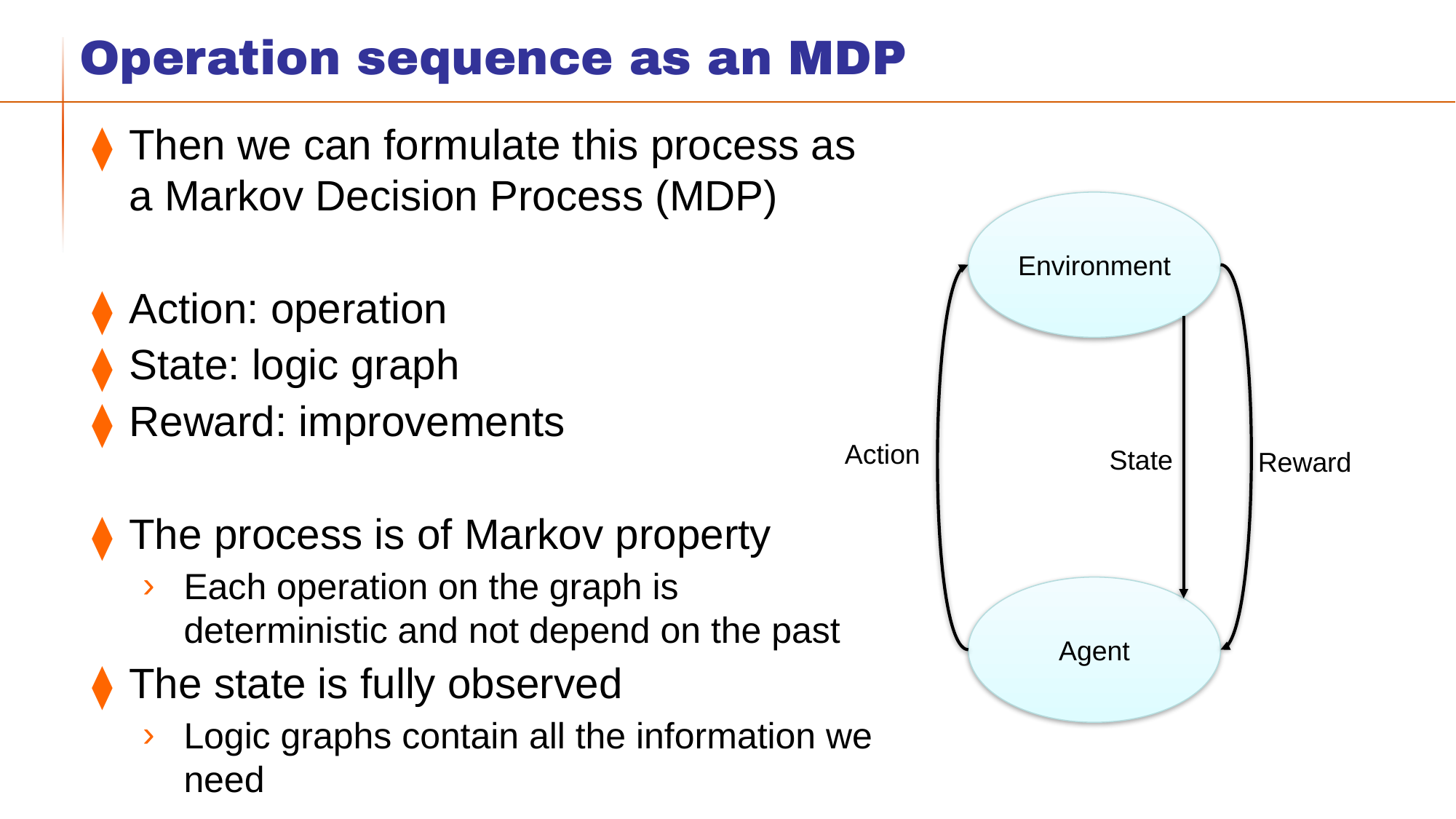

# Operation sequence as an MDP
Then we can formulate this process as a Markov Decision Process (MDP)

Action: operation
State: logic graph
Reward: improvements

The process is of Markov property
Each operation on the graph is deterministic and not depend on the past
The state is fully observed
Logic graphs contain all the information we need
Environment
Action
State
Reward
Agent